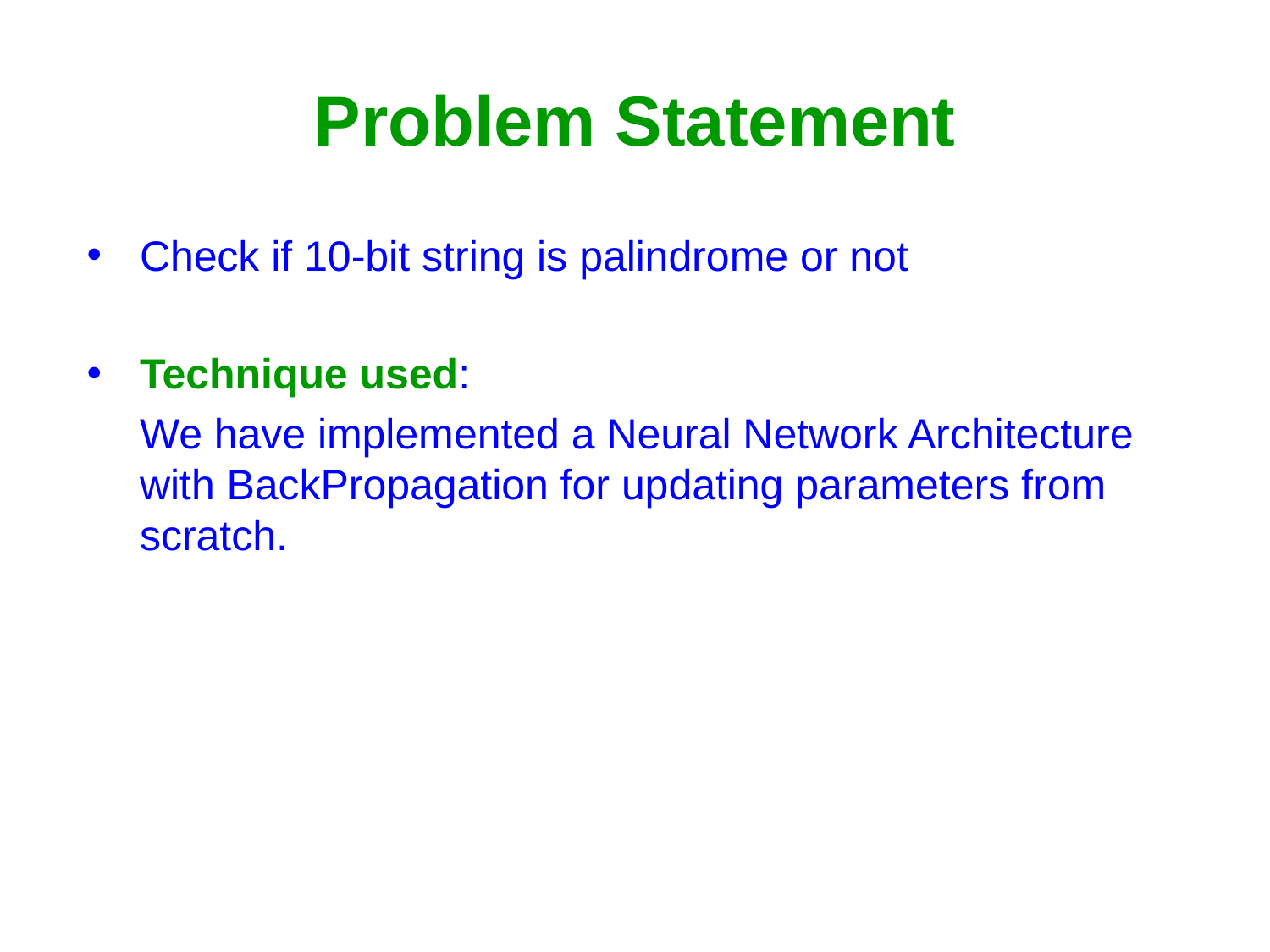

# Problem Statement
Check if 10-bit string is palindrome or not

Technique used:
We have implemented a Neural Network Architecture with BackPropagation for updating parameters from scratch.